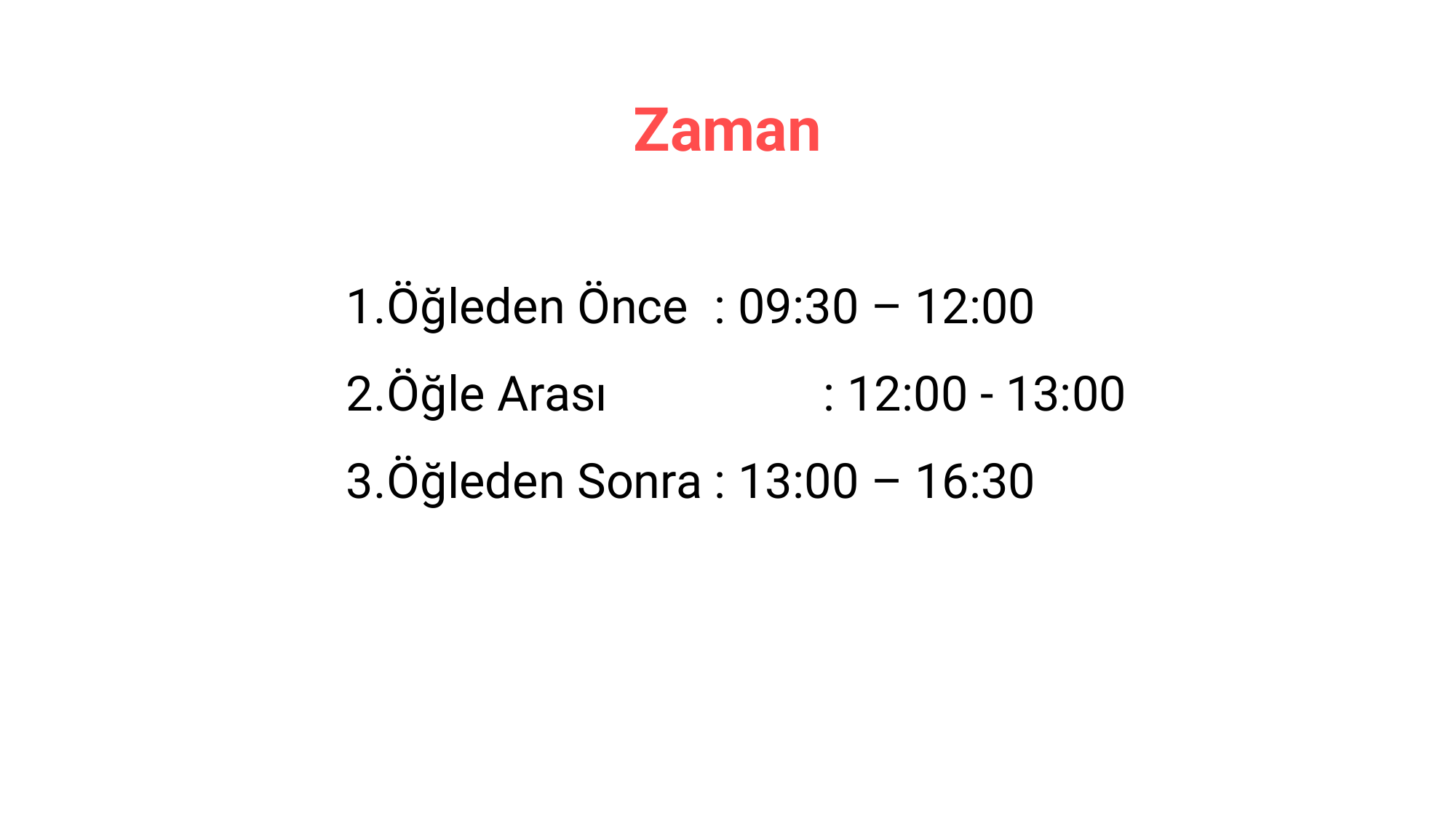

# Zaman
Öğleden Önce	: 09:30 – 12:00
Öğle Arası		: 12:00 - 13:00
Öğleden Sonra	: 13:00 – 16:30